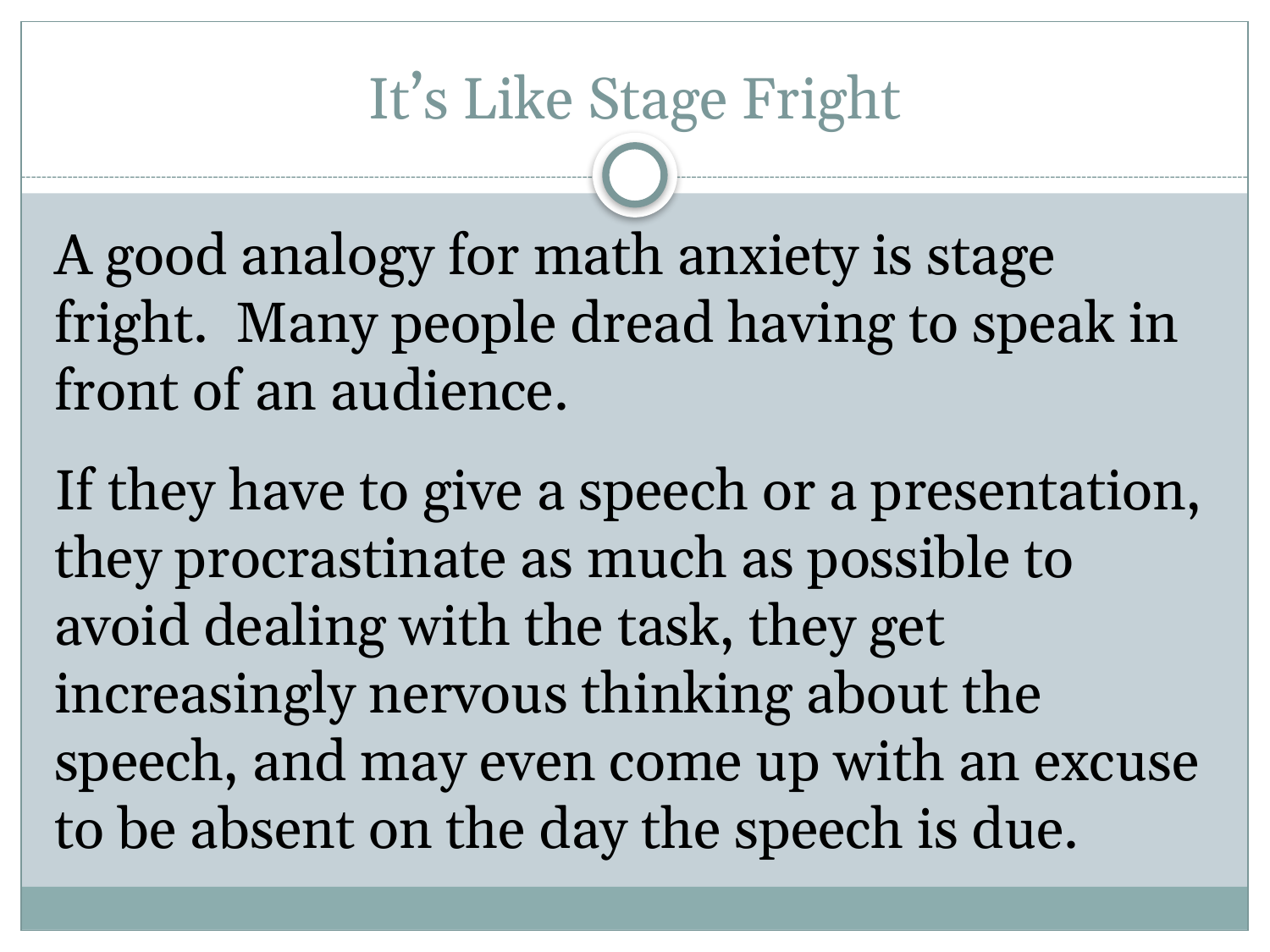

# It’s Like Stage Fright
A good analogy for math anxiety is stage fright.  Many people dread having to speak in front of an audience.
If they have to give a speech or a presentation, they procrastinate as much as possible to avoid dealing with the task, they get increasingly nervous thinking about the speech, and may even come up with an excuse to be absent on the day the speech is due.